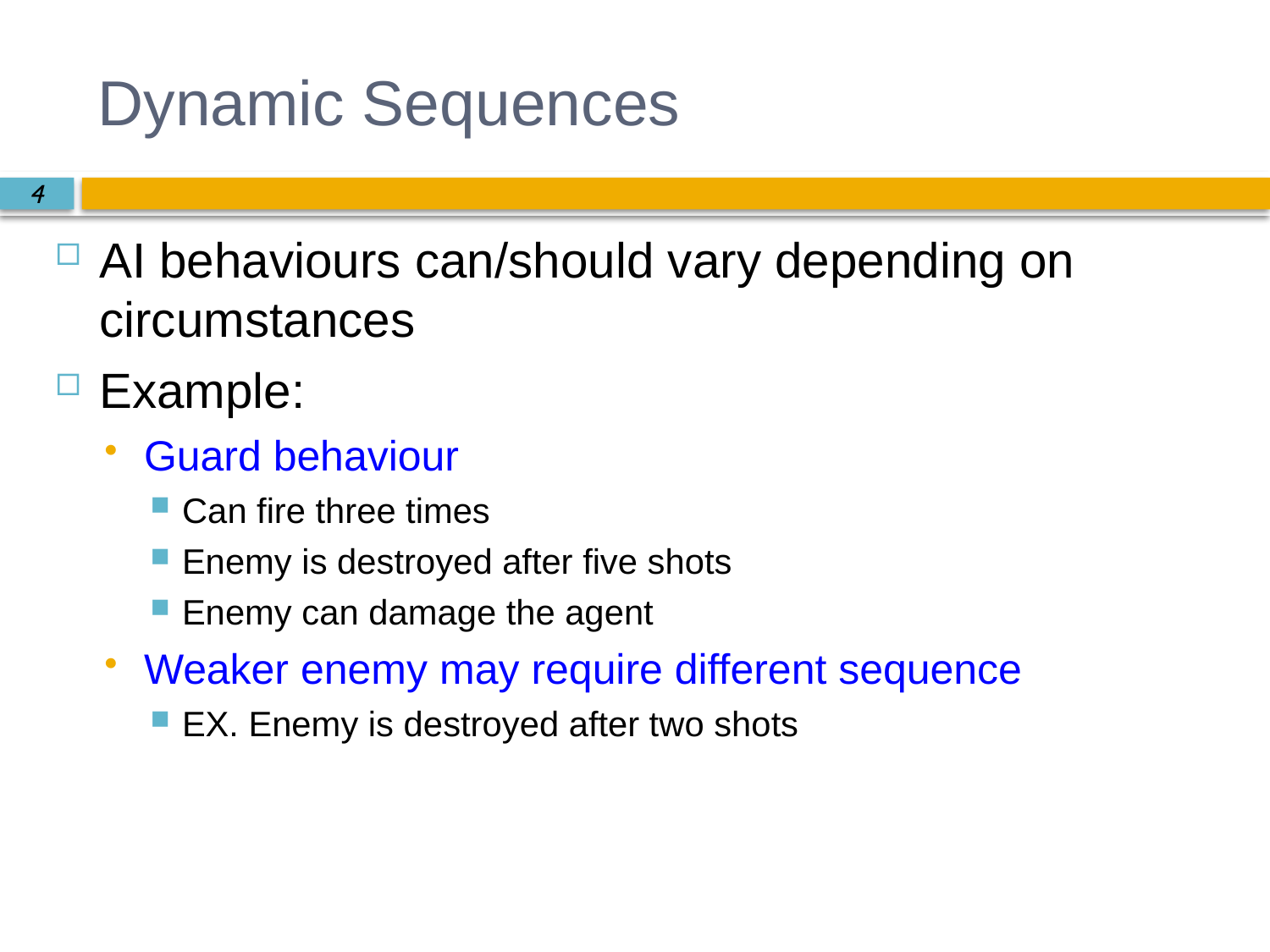

# Dynamic Sequences
AI behaviours can/should vary depending on circumstances
Example:
Guard behaviour
Can fire three times
Enemy is destroyed after five shots
Enemy can damage the agent
Weaker enemy may require different sequence
EX. Enemy is destroyed after two shots
4